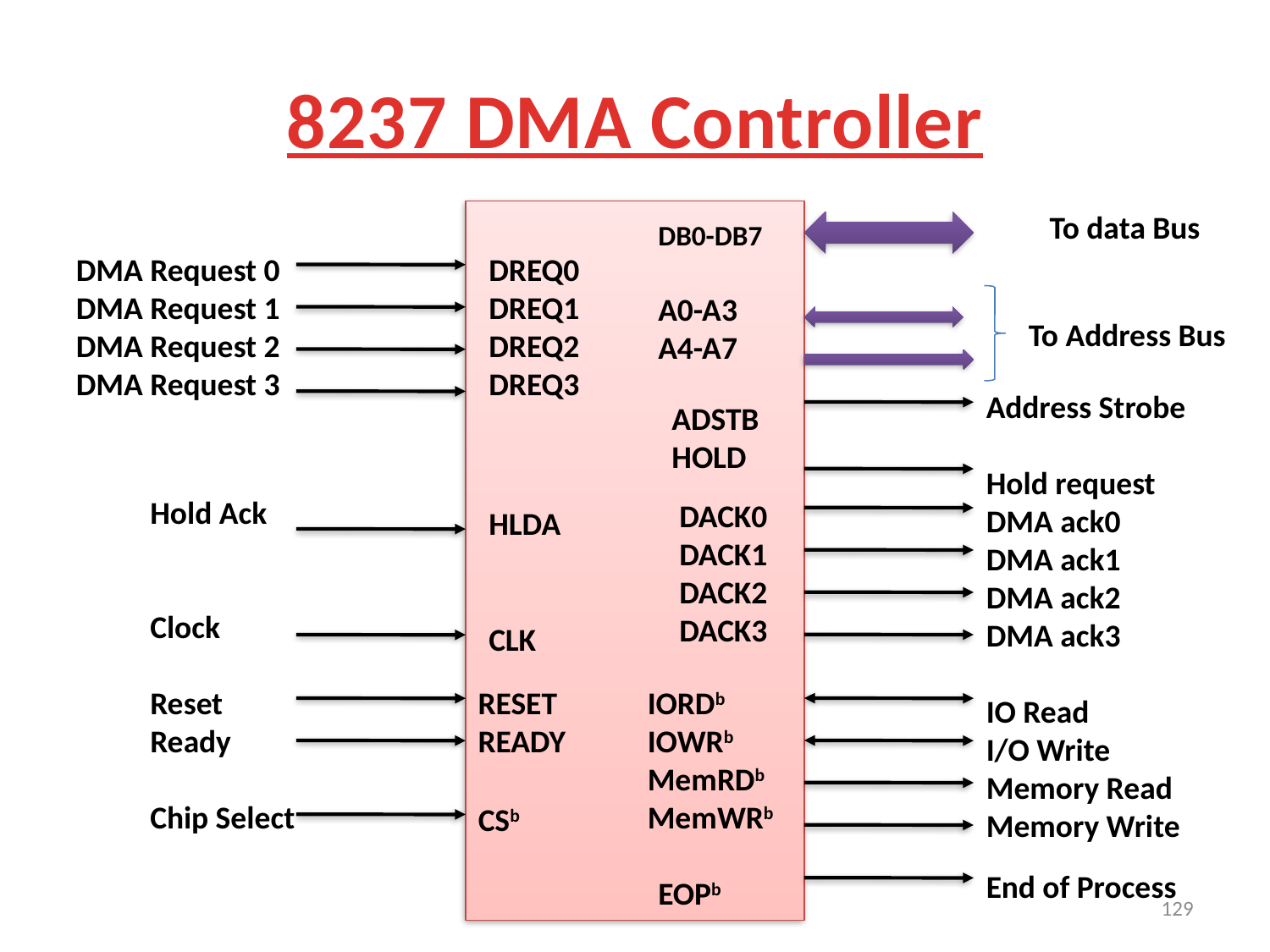

# 8237 DMA Controller

To data Bus
DB0-DB7

A0-A3
A4-A7

DMA Request 0
DMA Request 1
DMA Request 2
DMA Request 3
DREQ0
DREQ1
DREQ2
DREQ3

To Address Bus

Address Strobe

Hold request
DMA ack0
DMA ack1
DMA ack2
DMA ack3

IO Read
I/O Write
Memory Read
Memory Write

End of Process
ADSTB
HOLD
Hold Ack

Clock

Reset
Ready

Chip Select
DACK0
DACK1
DACK2
DACK3
HLDA
CLK
RESET
READY
IORDb
IOWRb
MemRDb
MemWRb
CSb
EOPb
129